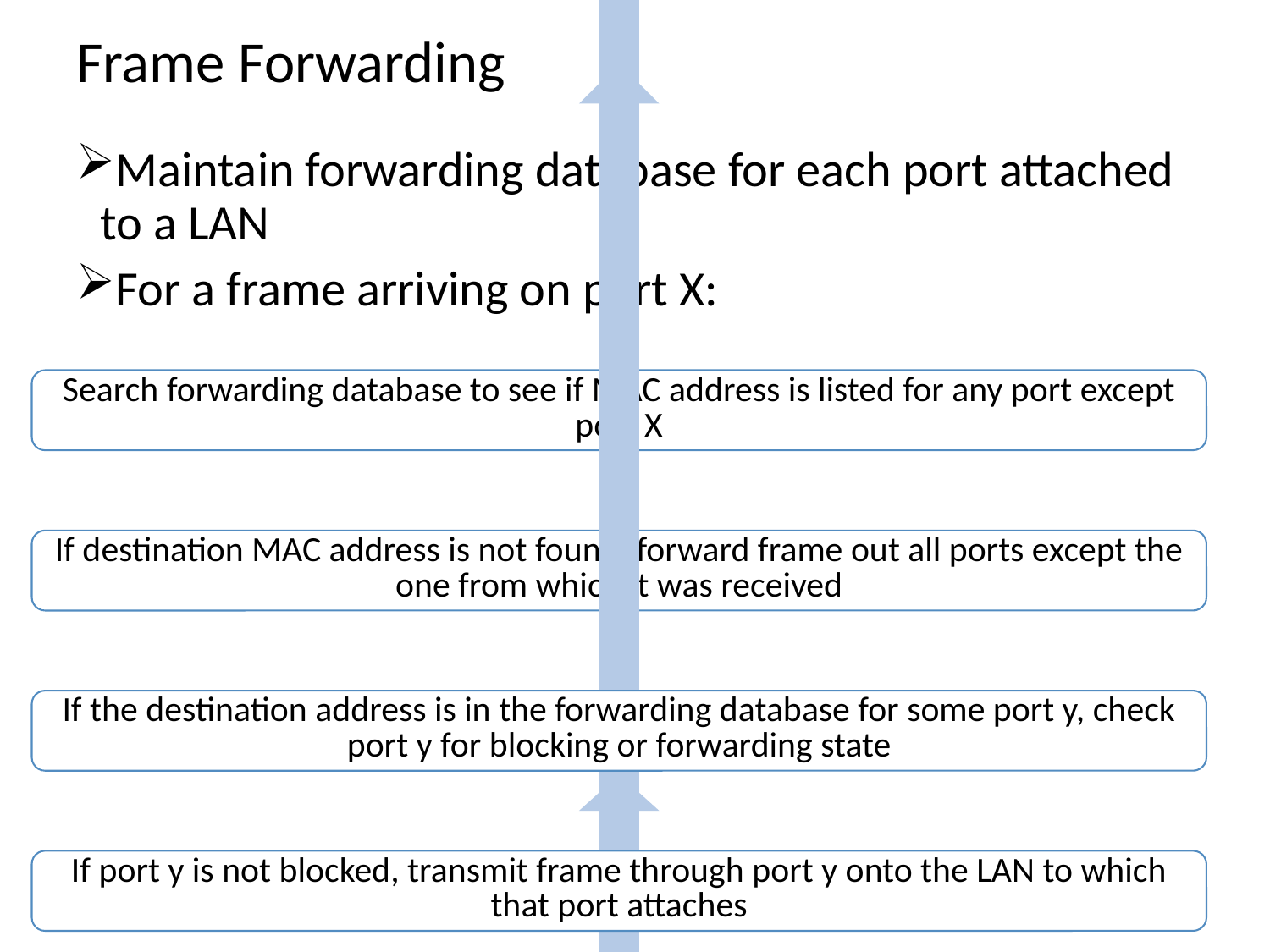

# Frame Forwarding
Maintain forwarding database for each port attached to a LAN
For a frame arriving on port X:
Search forwarding database to see if MAC address is listed for any port except port X
If destination MAC address is not found, forward frame out all ports except the one from which it was received
If the destination address is in the forwarding database for some port y, check port y for blocking or forwarding state
If port y is not blocked, transmit frame through port y onto the LAN to which that port attaches